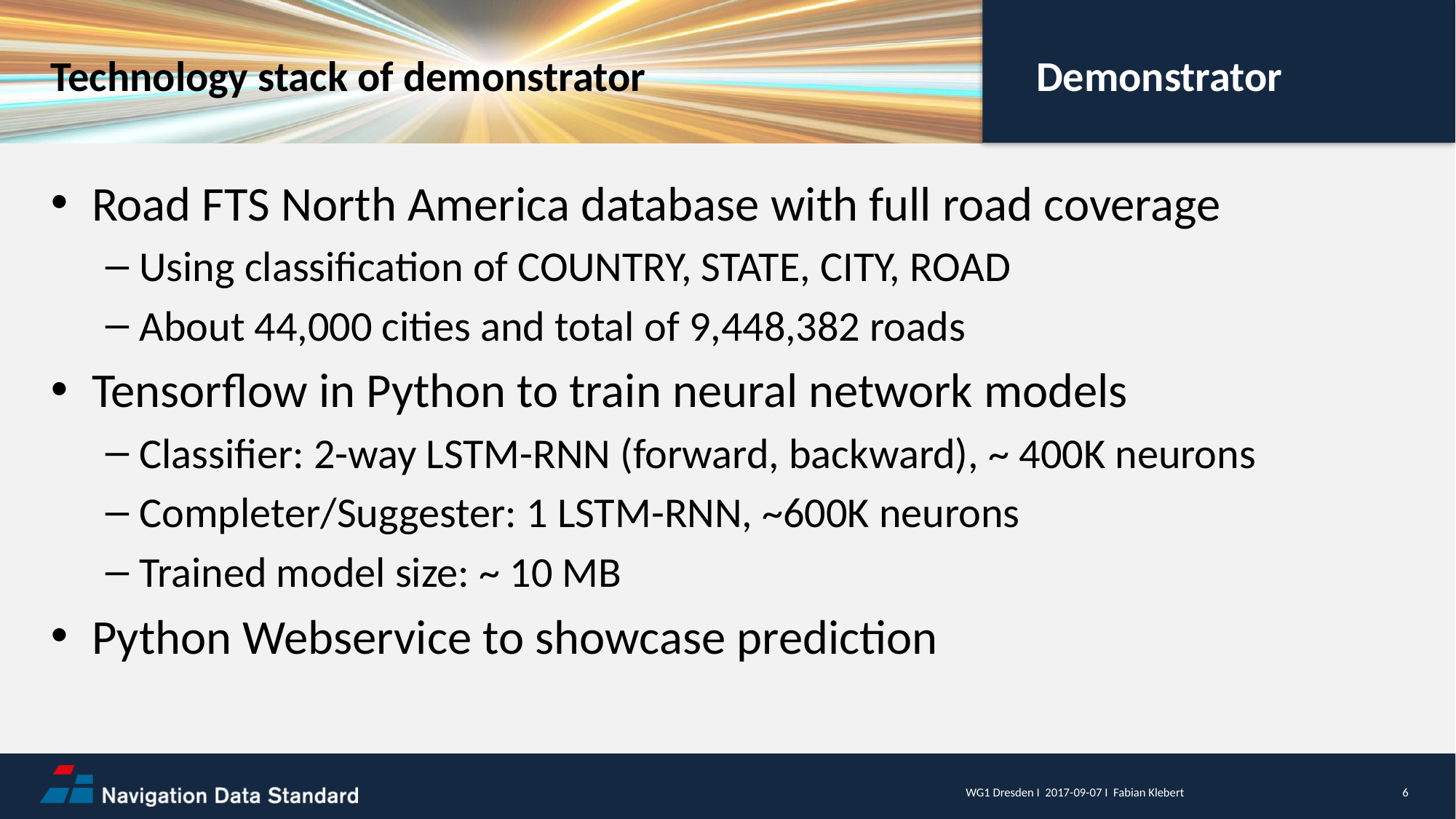

Technology stack of demonstrator
Demonstrator
Road FTS North America database with full road coverage
Using classification of COUNTRY, STATE, CITY, ROAD
About 44,000 cities and total of 9,448,382 roads
Tensorflow in Python to train neural network models
Classifier: 2-way LSTM-RNN (forward, backward), ~ 400K neurons
Completer/Suggester: 1 LSTM-RNN, ~600K neurons
Trained model size: ~ 10 MB
Python Webservice to showcase prediction